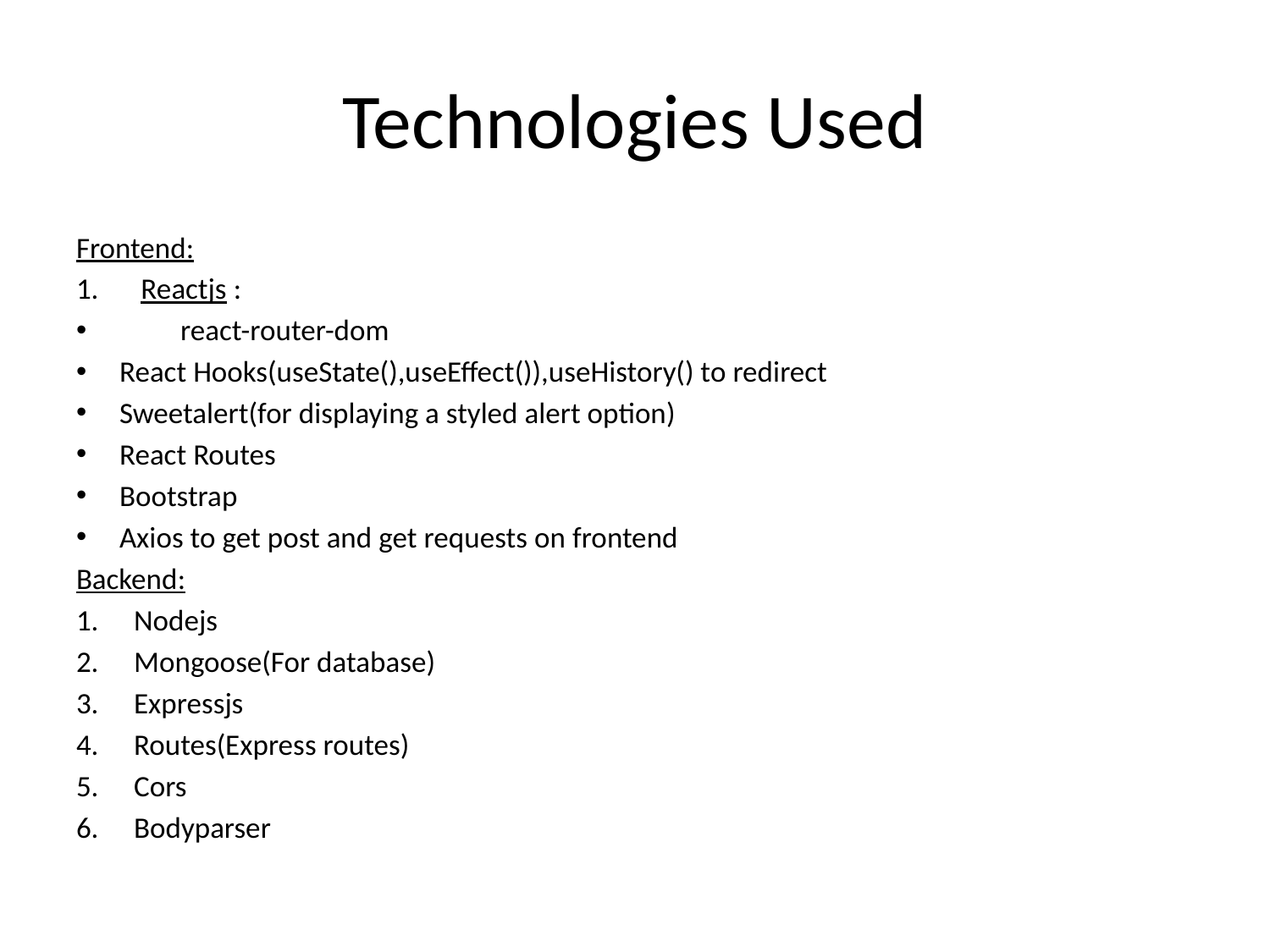

# Technologies Used
Frontend:
Reactjs :
         react-router-dom
React Hooks(useState(),useEffect()),useHistory() to redirect
Sweetalert(for displaying a styled alert option)
React Routes
Bootstrap
Axios to get post and get requests on frontend
Backend:
Nodejs
Mongoose(For database)
Expressjs
Routes(Express routes)
Cors
Bodyparser